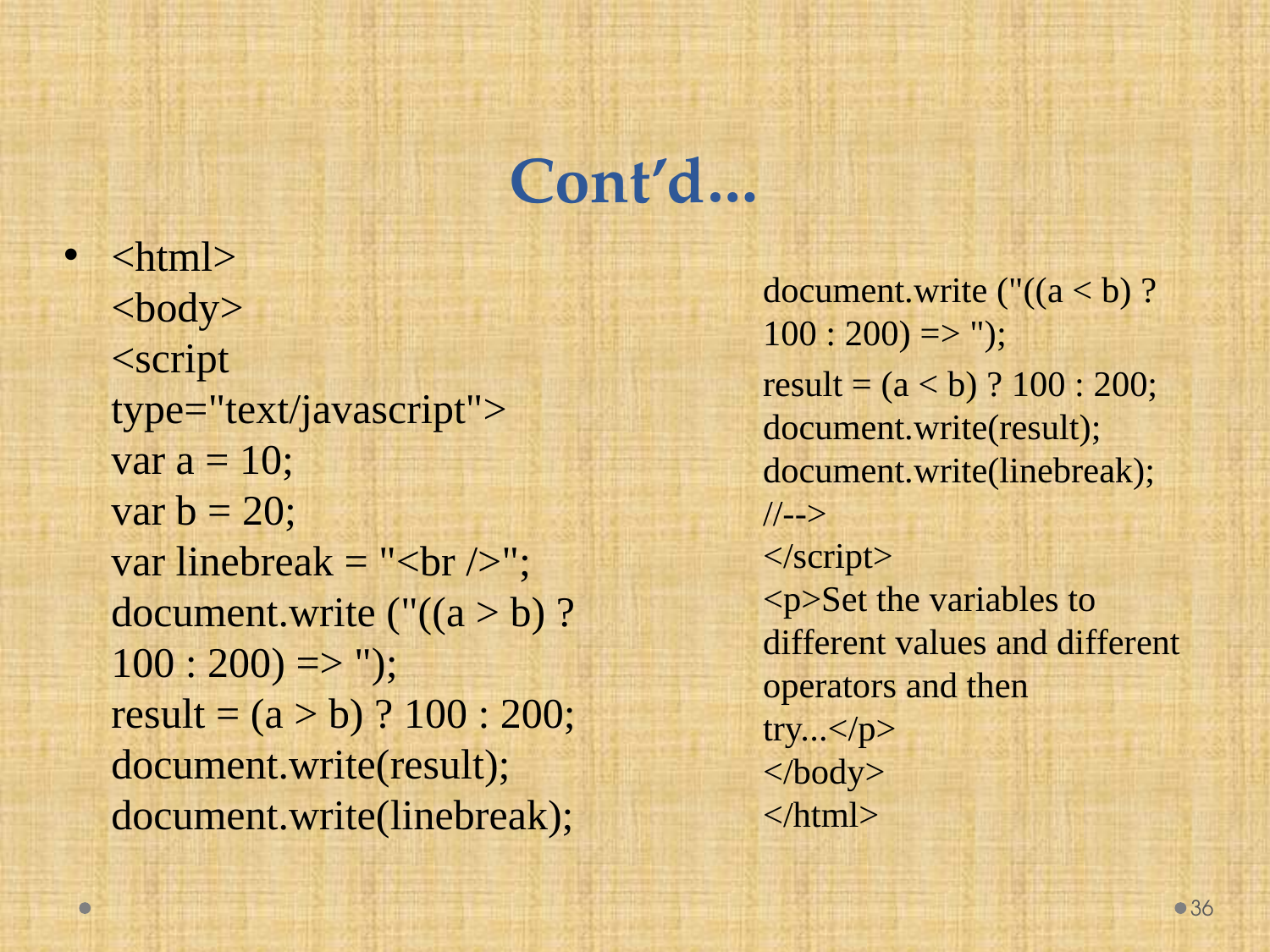

# Cont’d…
<html>
<body>
<script type="text/javascript">
var a = 10;
var b = 20;
var linebreak = "<br />";
document.write ("((a > b) ? 100 : 200) => ");
result = (a > b) ? 100 : 200;
document.write(result);
document.write(linebreak);
document.write ("((a < b) ? 100 : 200) => ");
result = (a < b) ? 100 : 200;
document.write(result);
document.write(linebreak);
//-->
</script>
<p>Set the variables to different values and different operators and then
try...</p>
</body>
</html>
36